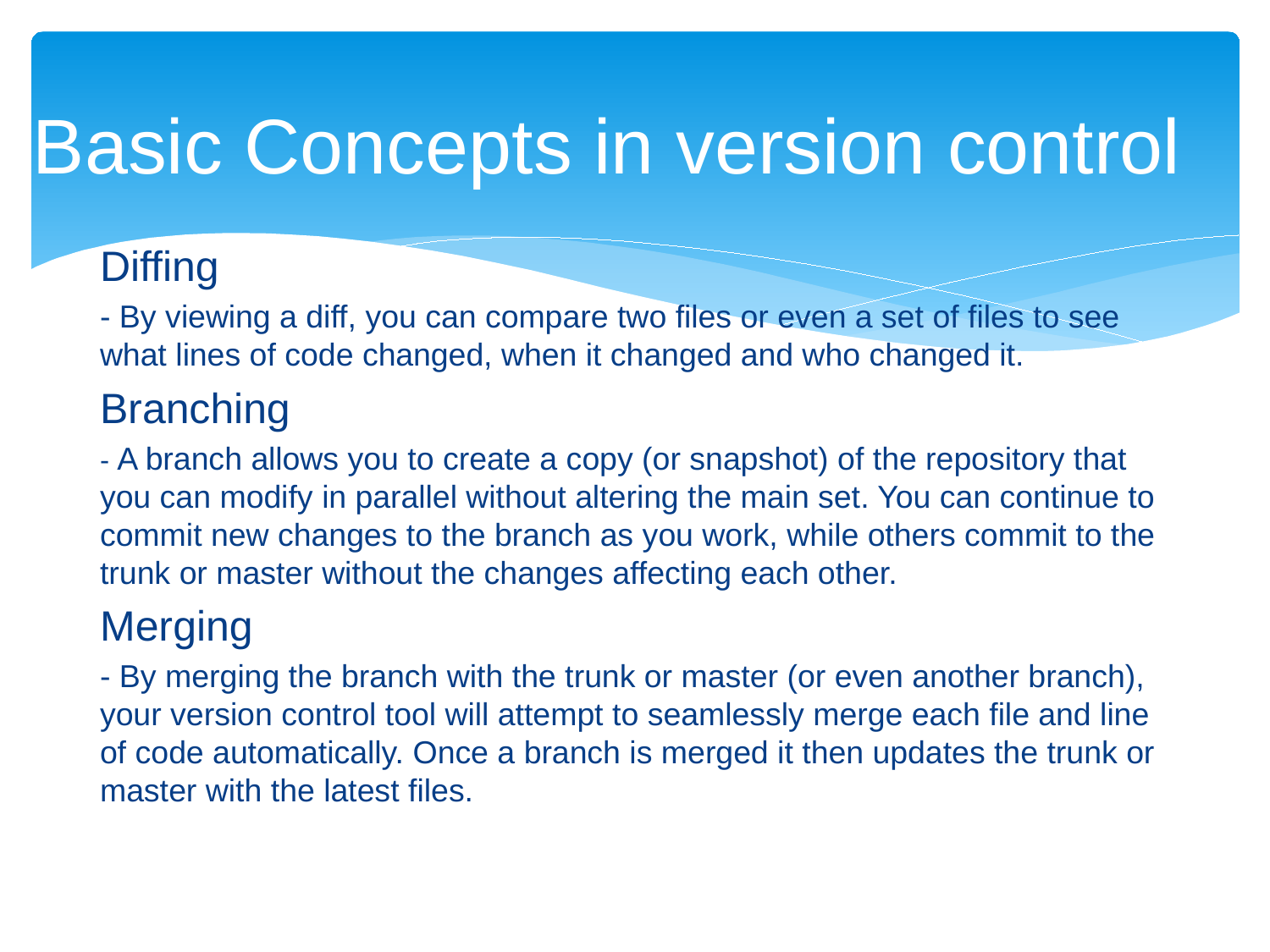

# Basic Concepts in version control
Diffing
- By viewing a diff, you can compare two files or even a set of files to see what lines of code changed, when it changed and who changed it.
Branching
- A branch allows you to create a copy (or snapshot) of the repository that you can modify in parallel without altering the main set. You can continue to commit new changes to the branch as you work, while others commit to the trunk or master without the changes affecting each other.
Merging
- By merging the branch with the trunk or master (or even another branch), your version control tool will attempt to seamlessly merge each file and line of code automatically. Once a branch is merged it then updates the trunk or master with the latest files.